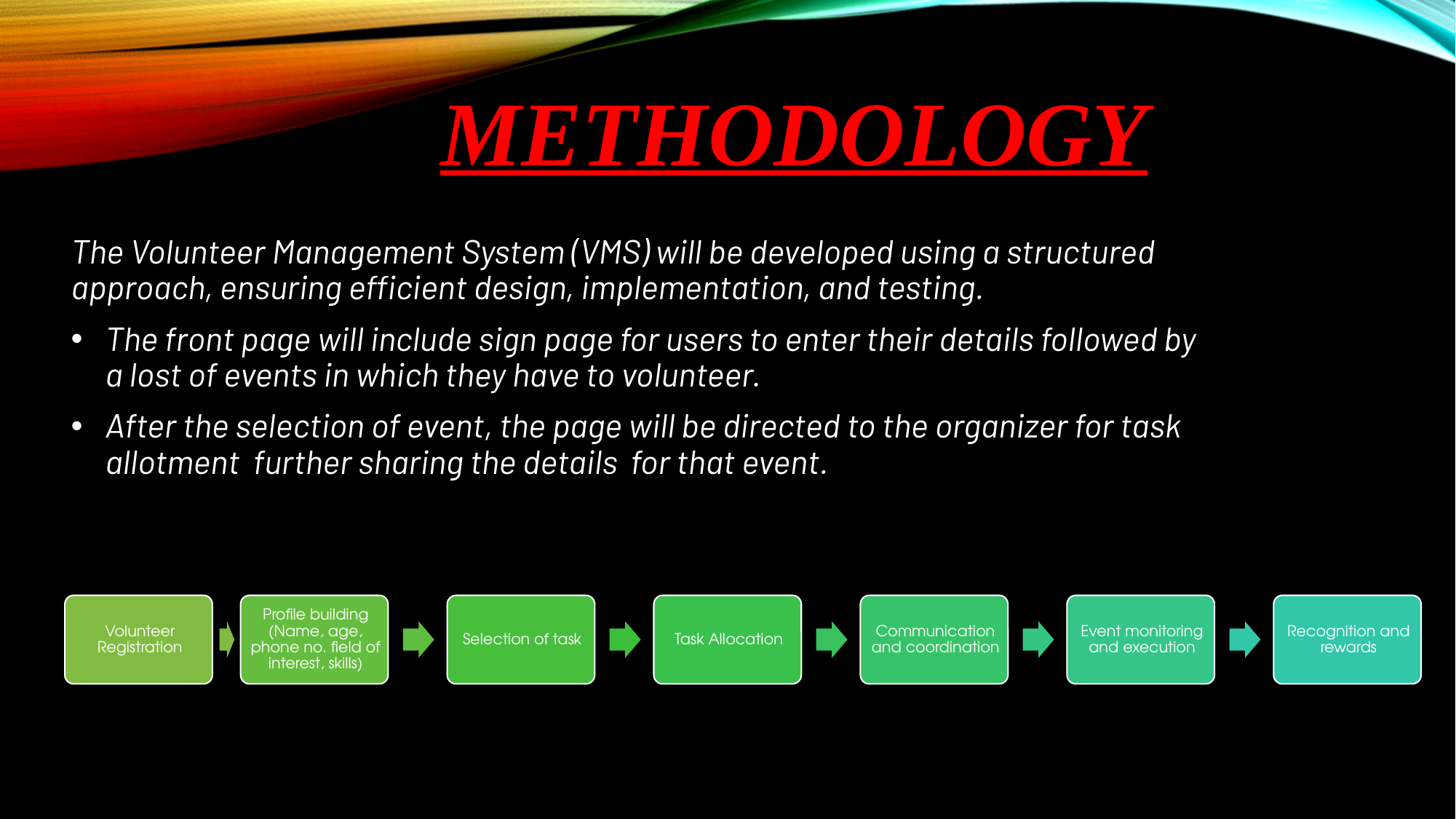

# METHODOLOGY
The Volunteer Management System (VMS) will be developed using a structured approach, ensuring efficient design, implementation, and testing.
The front page will include sign page for users to enter their details followed by a lost of events in which they have to volunteer.
After the selection of event, the page will be directed to the organizer for task allotment  further sharing the details  for that event.
Volunteer Registration

Profile building (Name, age, phone no. field of interest, skills)

Selection of task

Task Allocation

Communication and coordination

Event monitoring and execution

Recognition and rewards